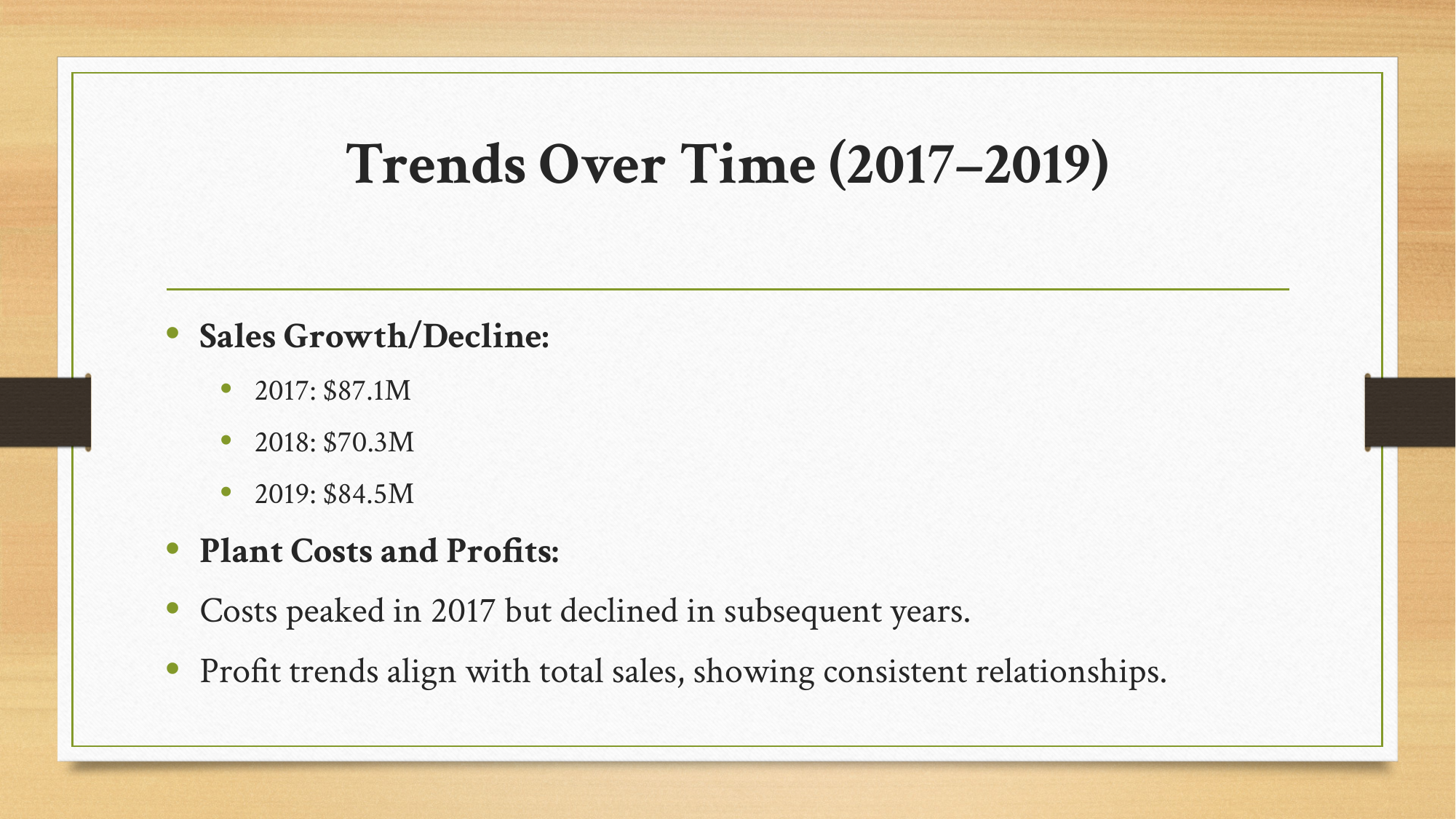

# Trends Over Time (2017–2019)
Sales Growth/Decline:
2017: $87.1M
2018: $70.3M
2019: $84.5M
Plant Costs and Profits:
Costs peaked in 2017 but declined in subsequent years.
Profit trends align with total sales, showing consistent relationships.